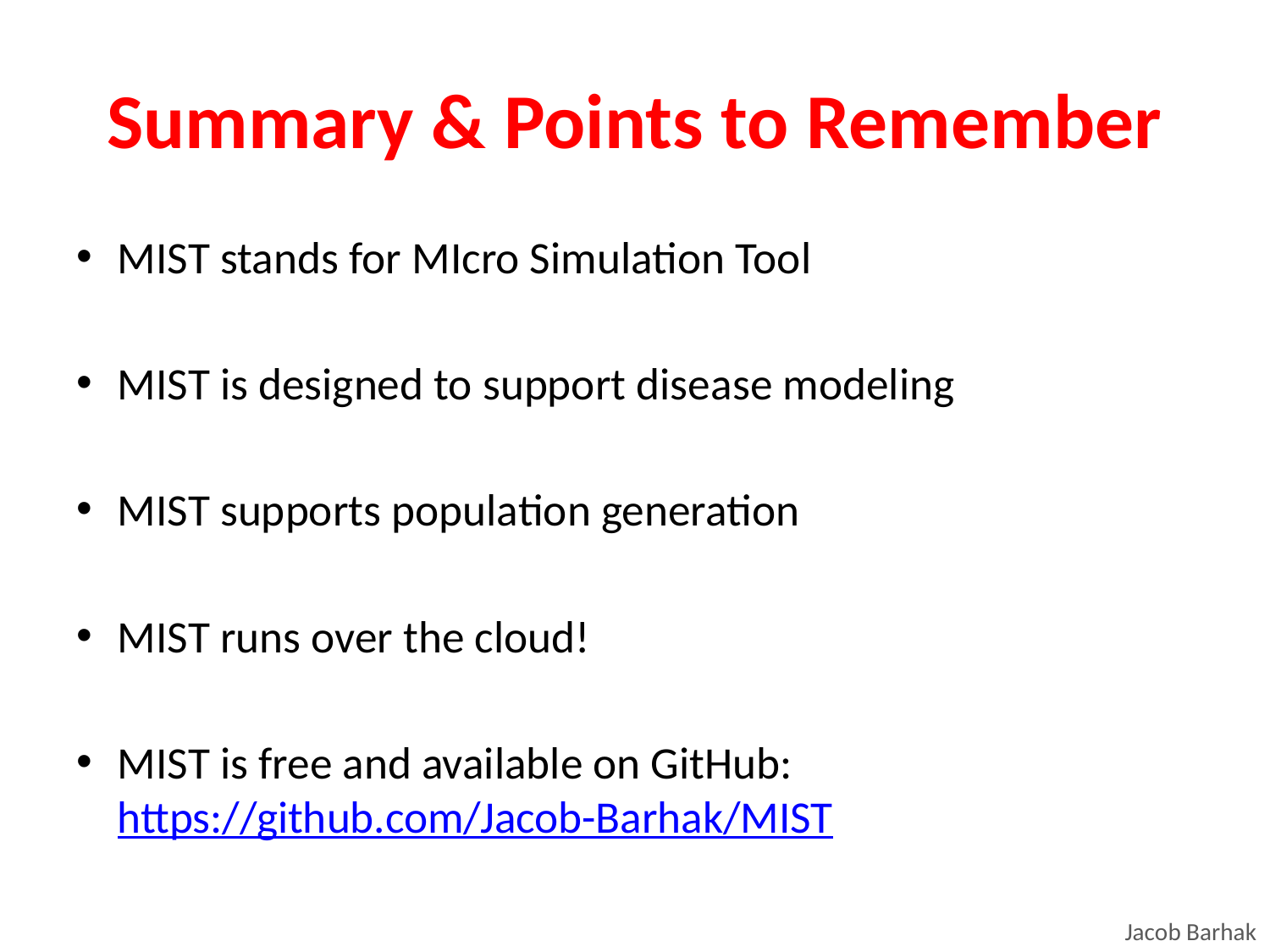

# Summary & Points to Remember
MIST stands for MIcro Simulation Tool

MIST is designed to support disease modeling

MIST supports population generation

MIST runs over the cloud!

MIST is free and available on GitHub: https://github.com/Jacob-Barhak/MIST